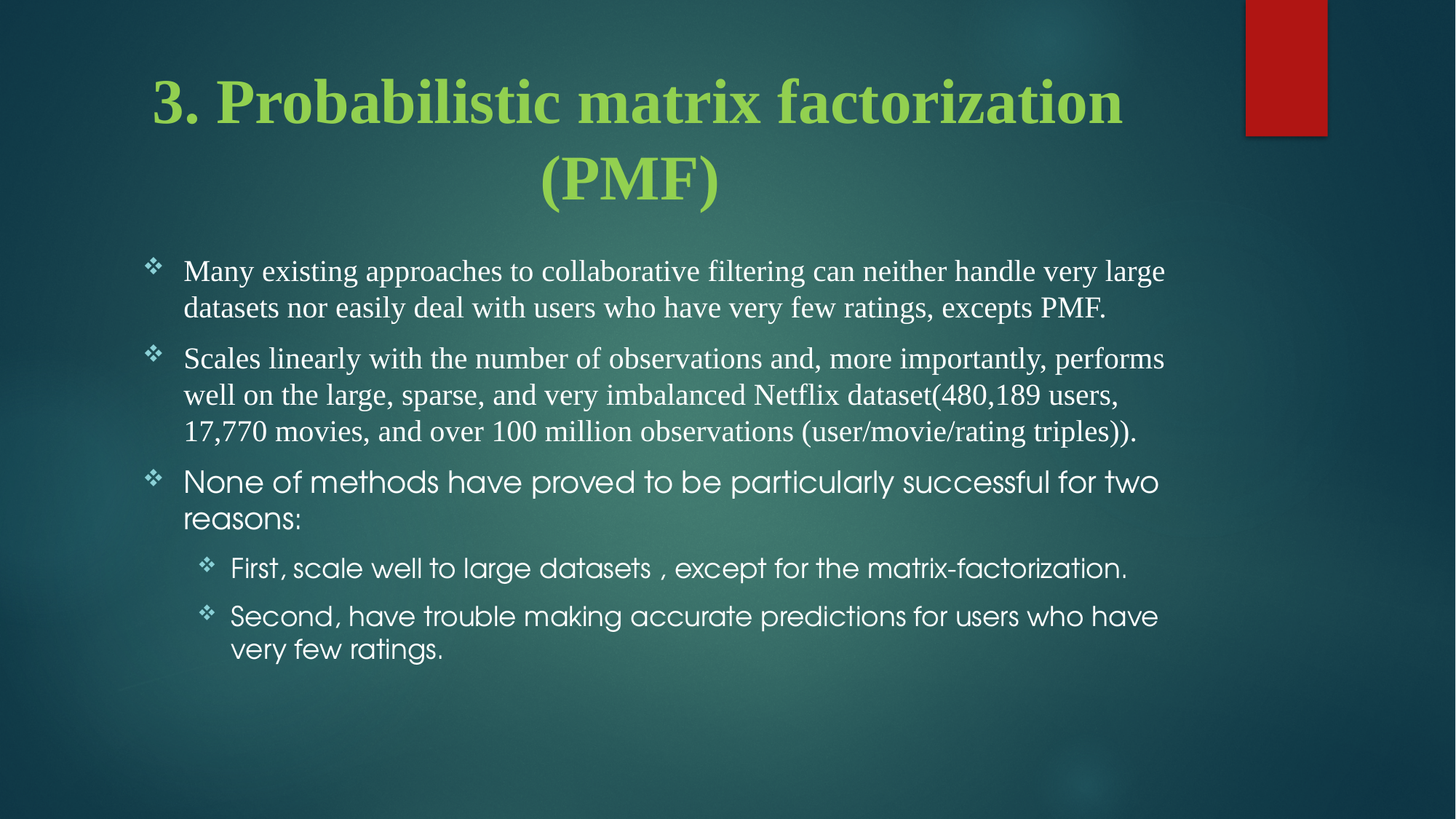

# 3. Probabilistic matrix factorization (PMF)
Many existing approaches to collaborative filtering can neither handle very large
datasets nor easily deal with users who have very few ratings, excepts PMF.
Scales linearly with the number of observations and, more importantly, performs well on the large, sparse, and very imbalanced Netflix dataset(480,189 users, 17,770 movies, and over 100 million observations (user/movie/rating triples)).
None of methods have proved to be particularly successful for two reasons:
First, scale well to large datasets , except for the matrix-factorization.
Second, have trouble making accurate predictions for users who have very few ratings.